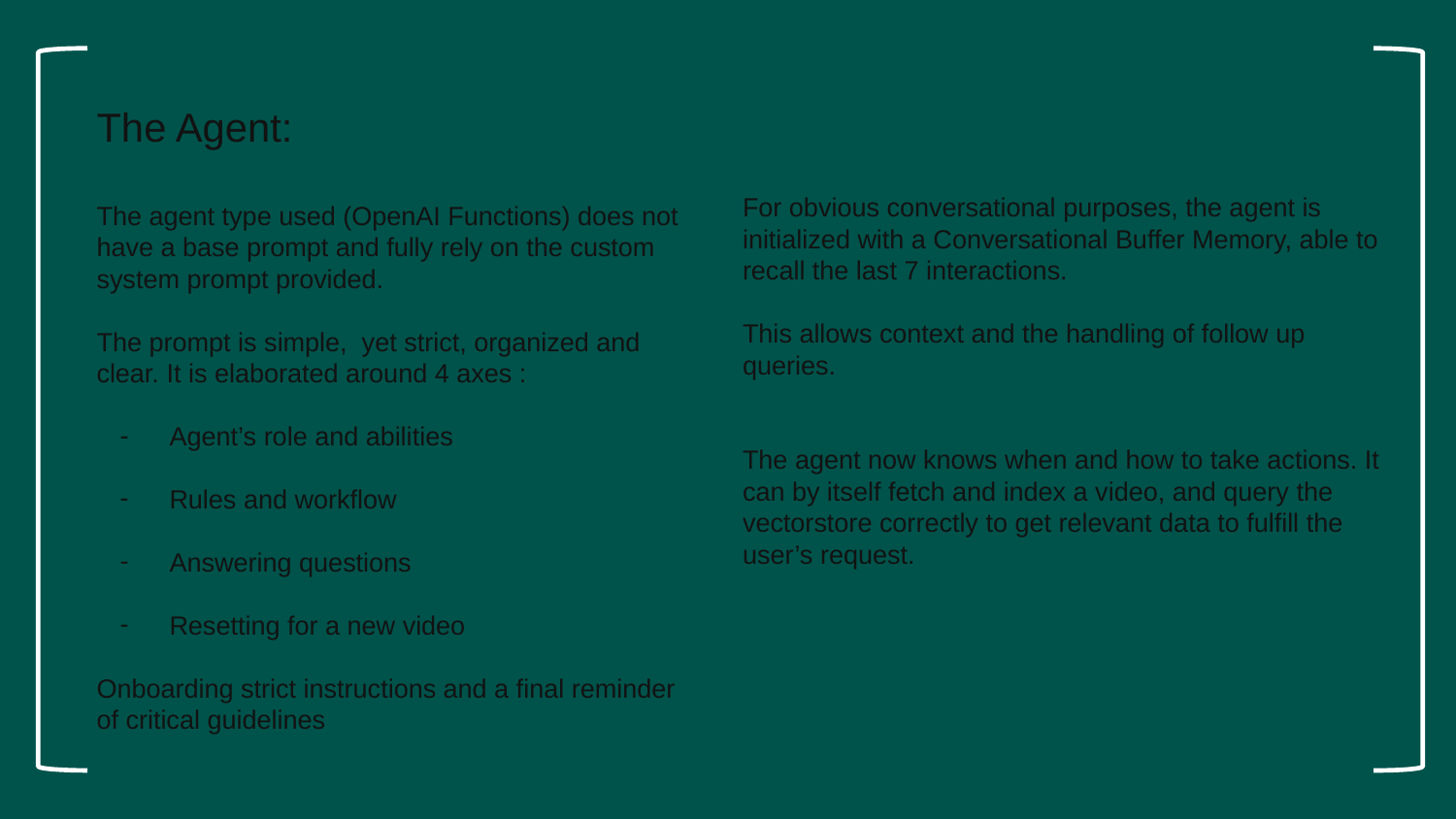

The Agent:

The agent type used (OpenAI Functions) does not have a base prompt and fully rely on the custom system prompt provided.

The prompt is simple,  yet strict, organized and clear. It is elaborated around 4 axes :

Agent’s role and abilities

Rules and workflow

Answering questions

Resetting for a new video

Onboarding strict instructions and a final reminder of critical guidelines

For obvious conversational purposes, the agent is initialized with a Conversational Buffer Memory, able to recall the last 7 interactions.

This allows context and the handling of follow up queries.

The agent now knows when and how to take actions. It can by itself fetch and index a video, and query the vectorstore correctly to get relevant data to fulfill the user’s request.